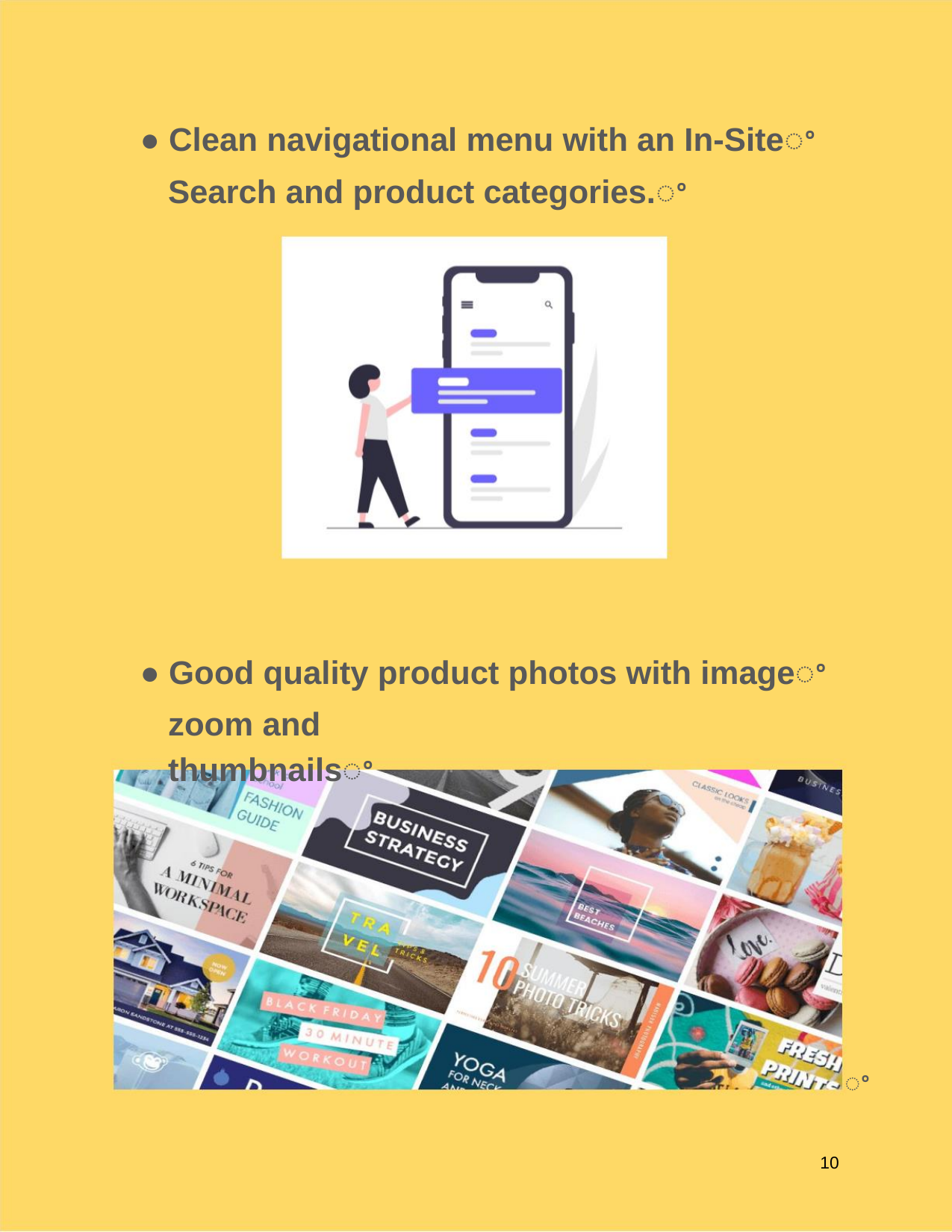

● Clean navigational menu with an In-Siteꢀ
Search and product categories.ꢀ
● Good quality product photos with imageꢀ
zoom and thumbnailsꢀ
ꢀ
10